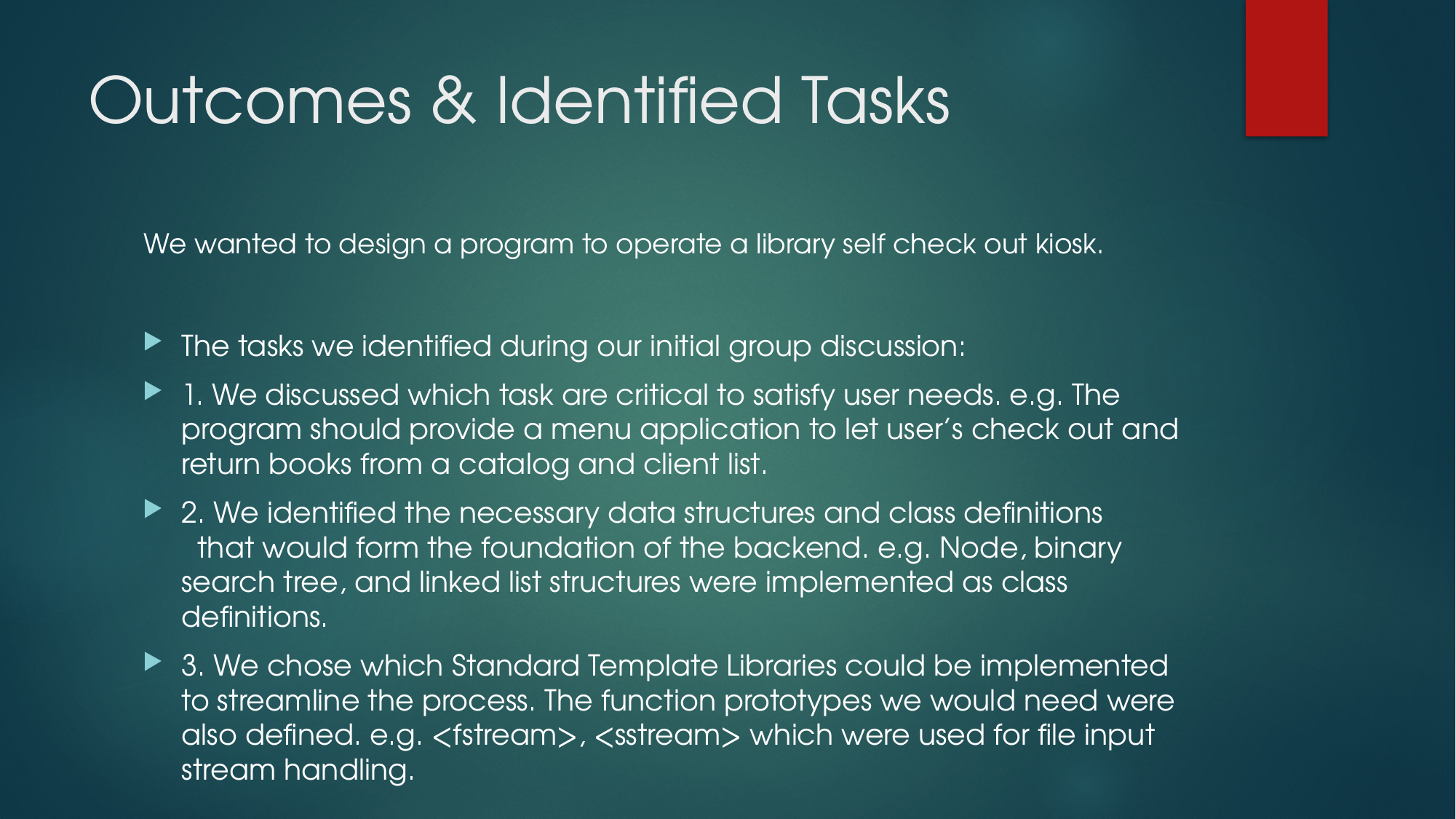

# Outcomes & Identified Tasks
   We wanted to design a program to operate a library self check out kiosk.
The tasks we identified during our initial group discussion:
1. We discussed which task are critical to satisfy user needs. e.g. The program should provide a menu application to let user’s check out and return books from a catalog and client list.
2. We identified the necessary data structures and class definitions             that would form the foundation of the backend. e.g. Node, binary search tree, and linked list structures were implemented as class definitions.
3. We chose which Standard Template Libraries could be implemented to streamline the process. The function prototypes we would need were also defined. e.g. <fstream>, <sstream> which were used for file input stream handling.